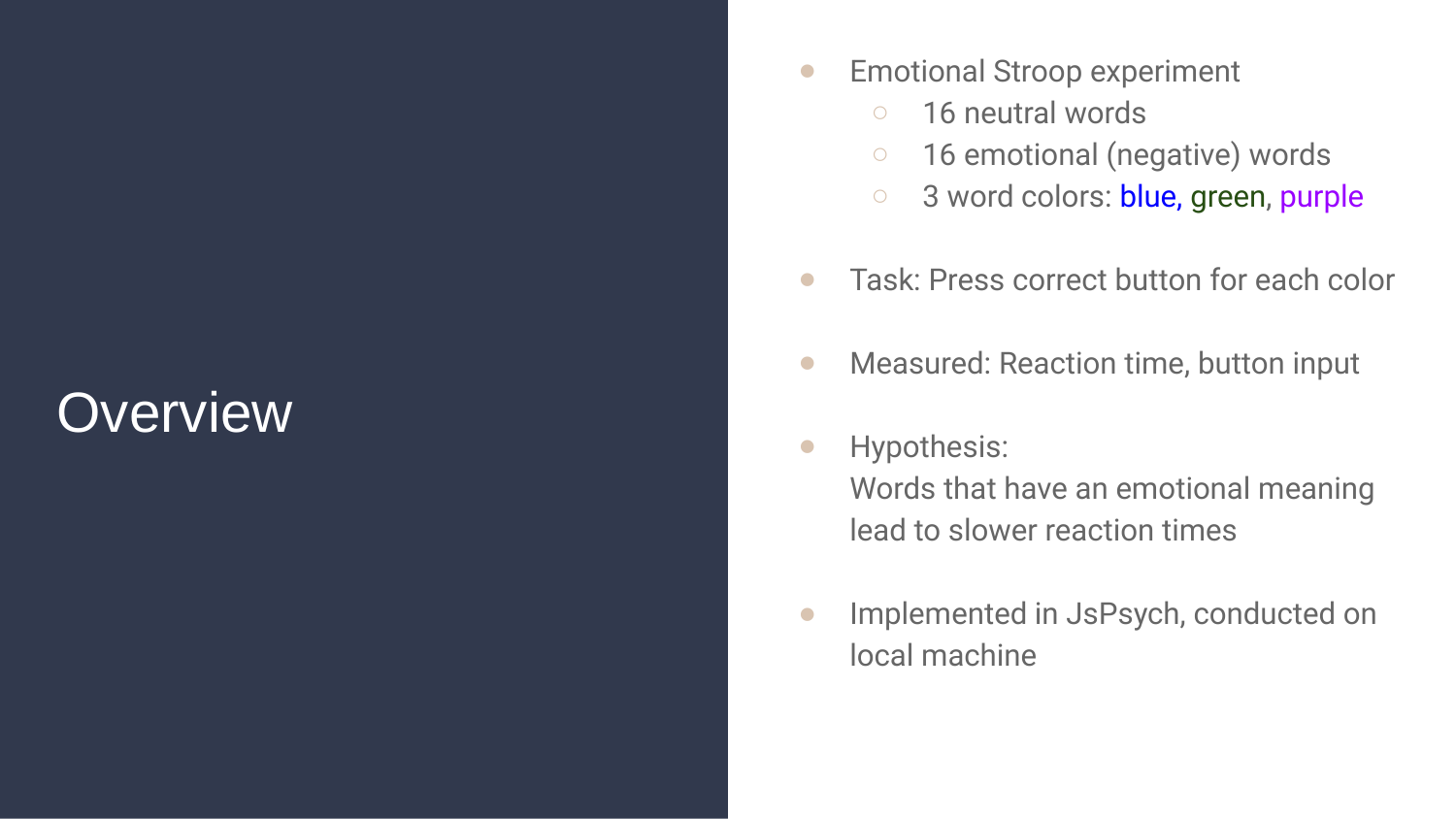

Emotional Stroop experiment
16 neutral words
16 emotional (negative) words
3 word colors: blue, green, purple
Task: Press correct button for each color
Measured: Reaction time, button input
Hypothesis:
Words that have an emotional meaning lead to slower reaction times
Implemented in JsPsych, conducted on local machine

# Overview